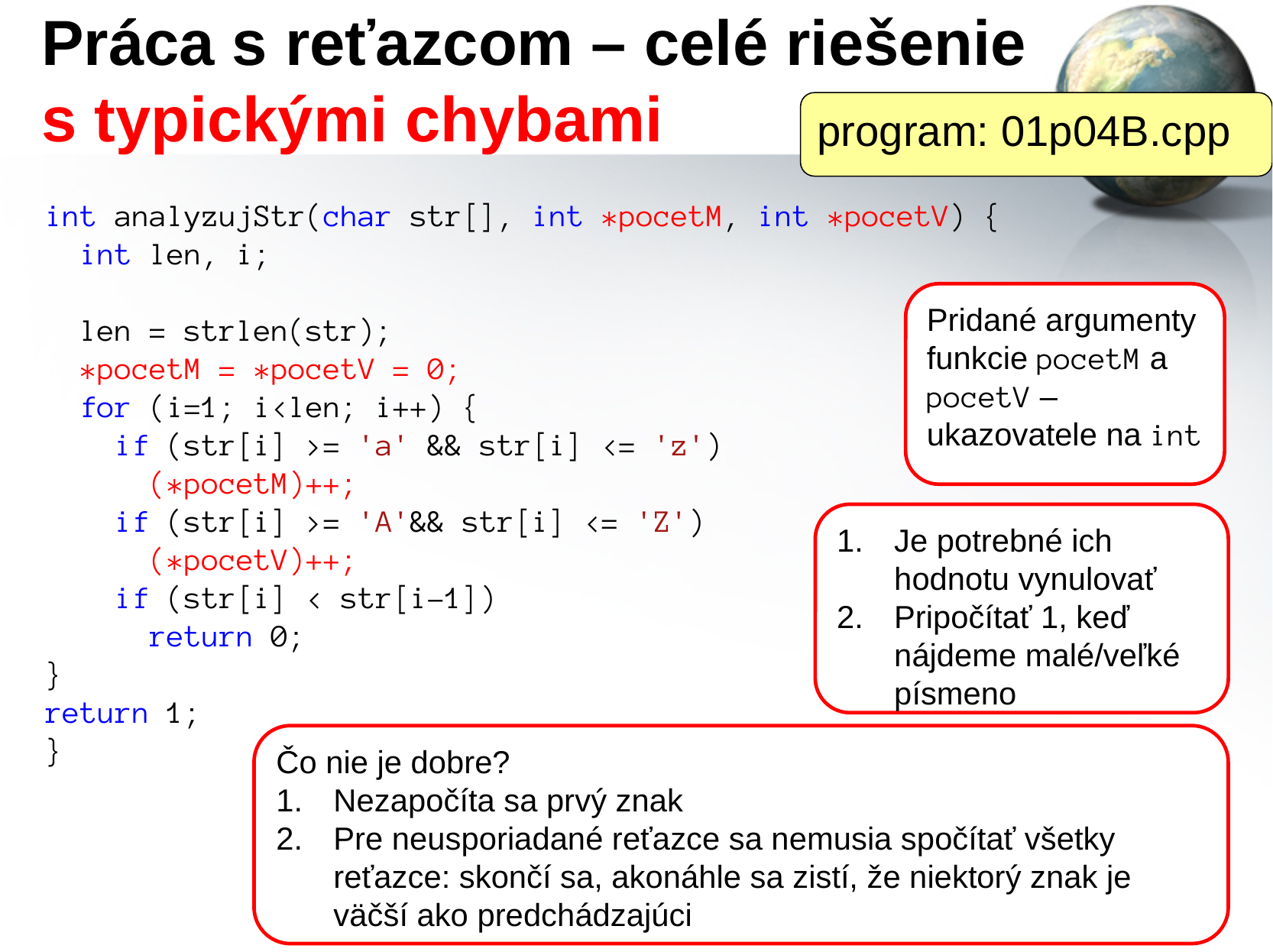

# Práca s reťazcom – celé riešenie s typickými chybami
program: 01p04B.cpp
int analyzujStr(char str[], int *pocetM, int *pocetV) {
  int len, i;

  len = strlen(str);
  *pocetM = *pocetV = 0;
  for (i=1; i<len; i++) {
    if (str[i] >= 'a' && str[i] <= 'z')
      (*pocetM)++;
    if (str[i] >= 'A'&& str[i] <= 'Z')
      (*pocetV)++;
    if (str[i] < str[i-1])
      return 0;
}
return 1;
}
Pridané argumenty funkcie pocetM a pocetV – ukazovatele na int
Je potrebné ich hodnotu vynulovať
Pripočítať 1, keď nájdeme malé/veľké písmeno
Čo nie je dobre?
Nezapočíta sa prvý znak
Pre neusporiadané reťazce sa nemusia spočítať všetky reťazce: skončí sa, akonáhle sa zistí, že niektorý znak je väčší ako predchádzajúci